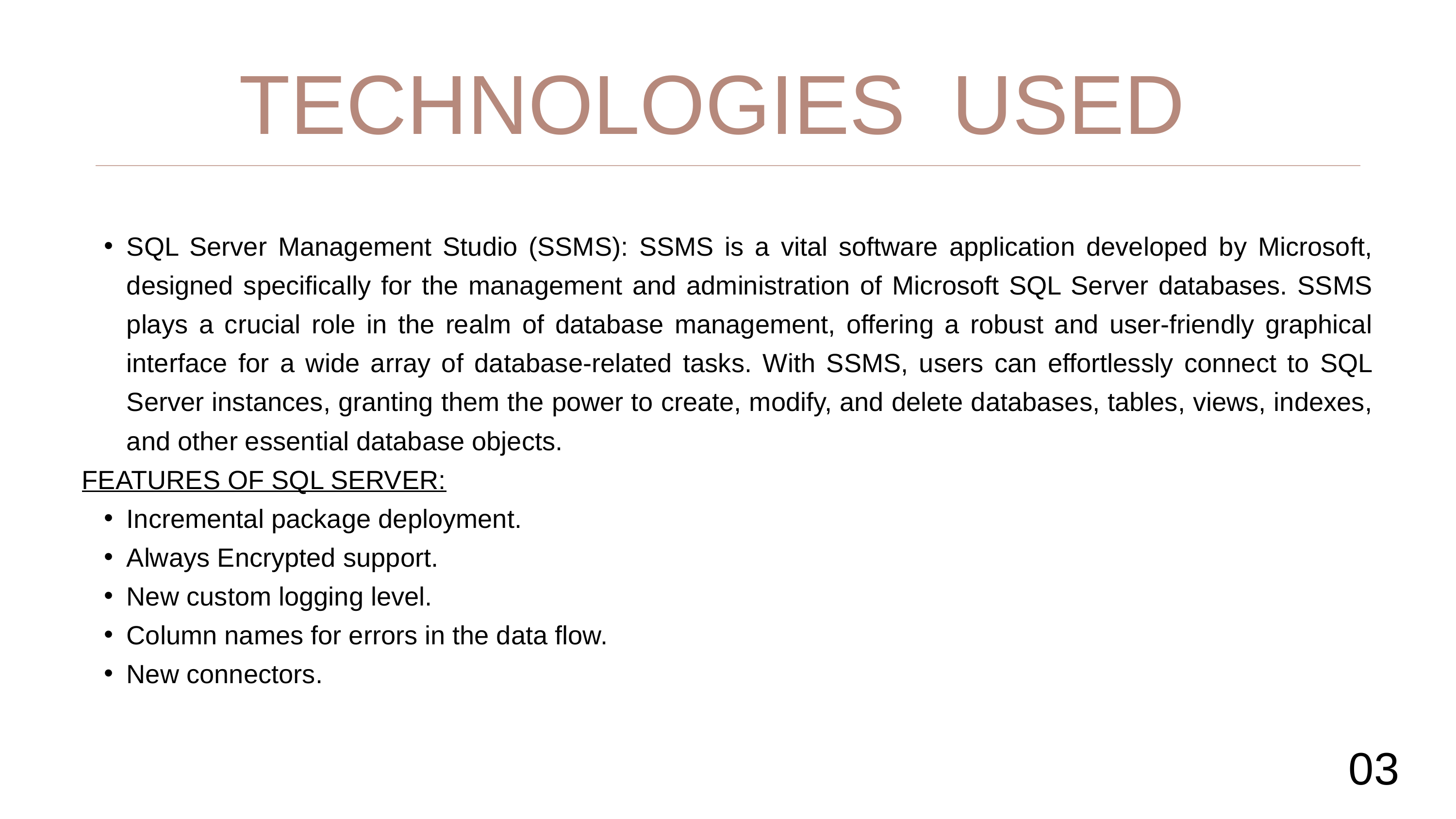

TECHNOLOGIES  USED

SQL Server Management Studio (SSMS): SSMS is a vital software application developed by Microsoft, designed specifically for the management and administration of Microsoft SQL Server databases. SSMS plays a crucial role in the realm of database management, offering a robust and user-friendly graphical interface for a wide array of database-related tasks. With SSMS, users can effortlessly connect to SQL Server instances, granting them the power to create, modify, and delete databases, tables, views, indexes, and other essential database objects.
FEATURES OF SQL SERVER:
Incremental package deployment.
Always Encrypted support.
New custom logging level.
Column names for errors in the data flow.
New connectors.
03